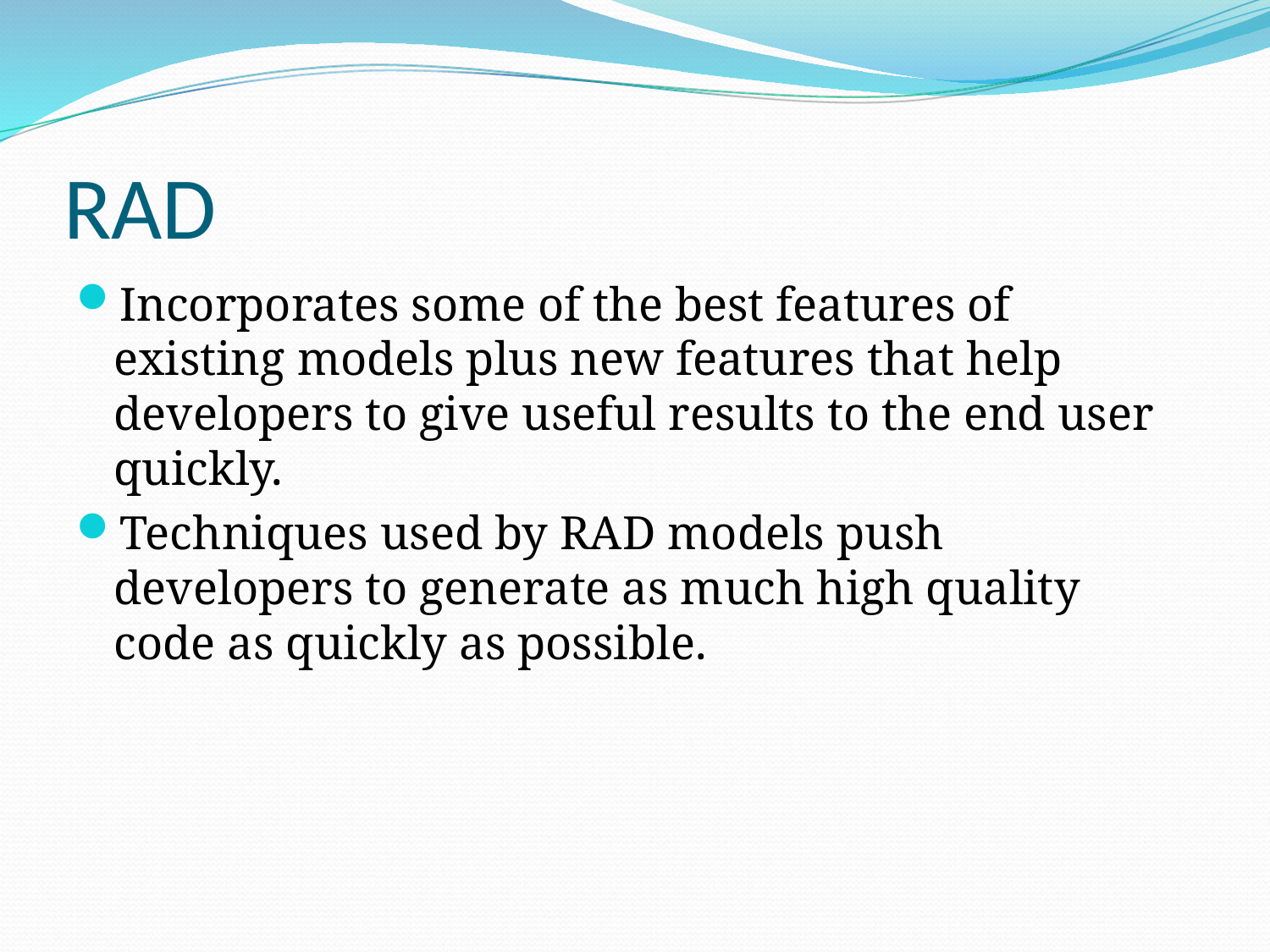

# RAD
Incorporates some of the best features of existing models plus new features that help developers to give useful results to the end user quickly.
Techniques used by RAD models push developers to generate as much high quality code as quickly as possible.